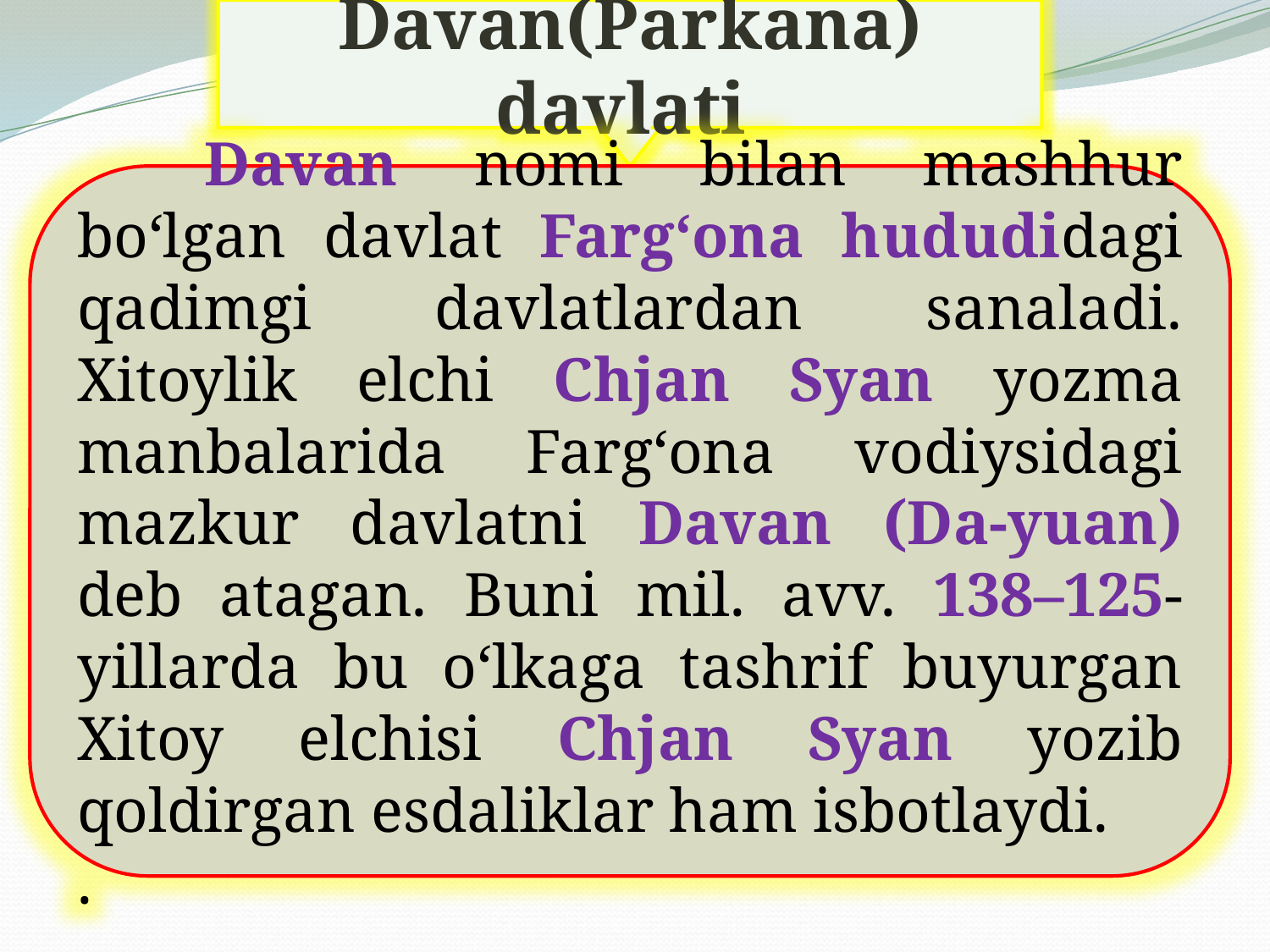

Davan(Parkana) davlati

	Davan nomi bilan mashhur bo‘lgan davlat Farg‘ona hududidagi qadimgi davlatlardan sanaladi. Xitoylik elchi Chjan Syan yozma manbalarida Farg‘ona vodiysidagi mazkur davlatni Davan (Da-yuan) deb atagan. Buni mil. avv. 138–125-yillarda bu o‘lkaga tashrif buyurgan Xitoy elchisi Chjan Syan yozib qoldirgan esdaliklar ham isbotlaydi.
.